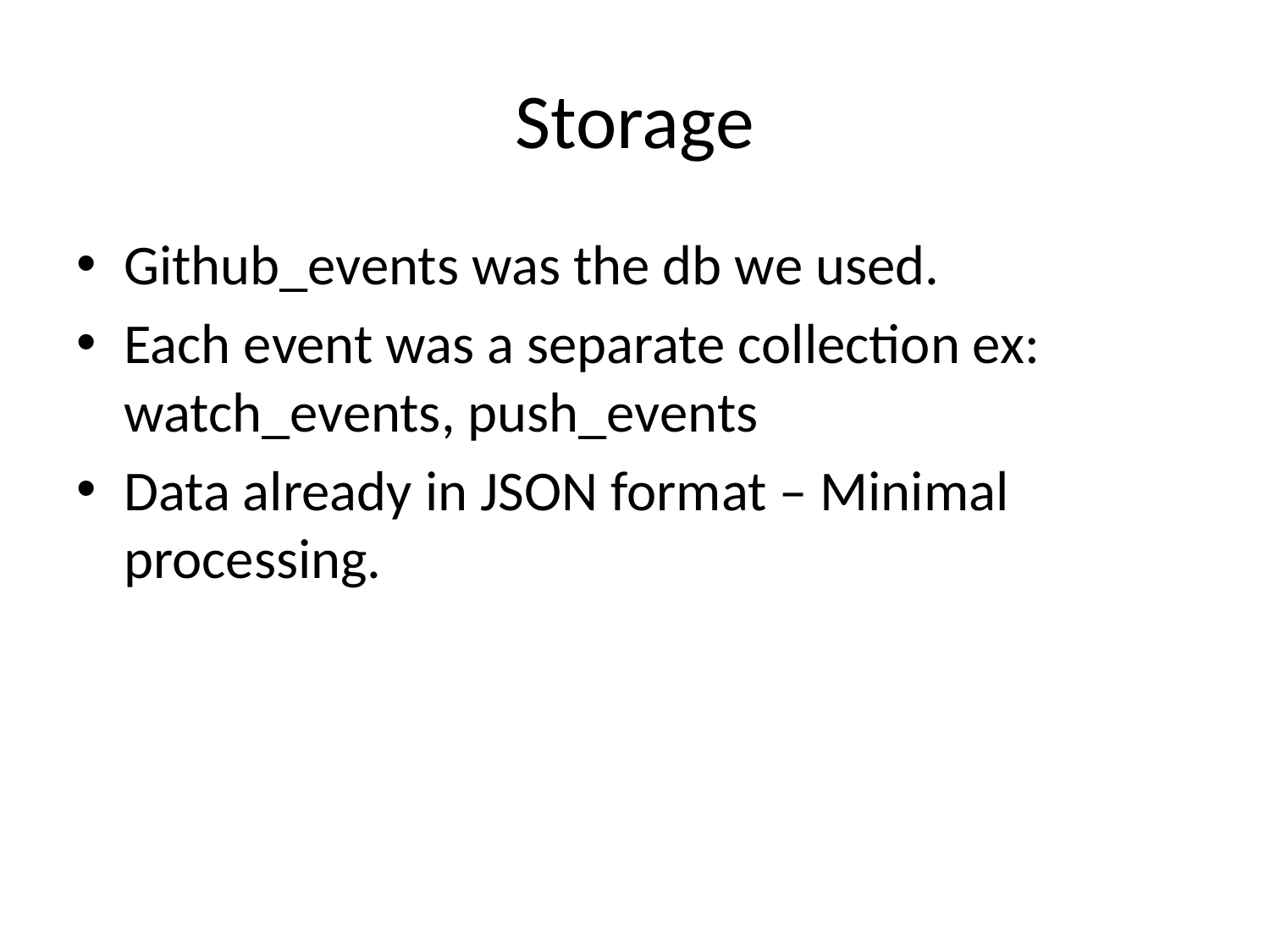

# Storage
Github_events was the db we used.
Each event was a separate collection ex: watch_events, push_events
Data already in JSON format – Minimal processing.